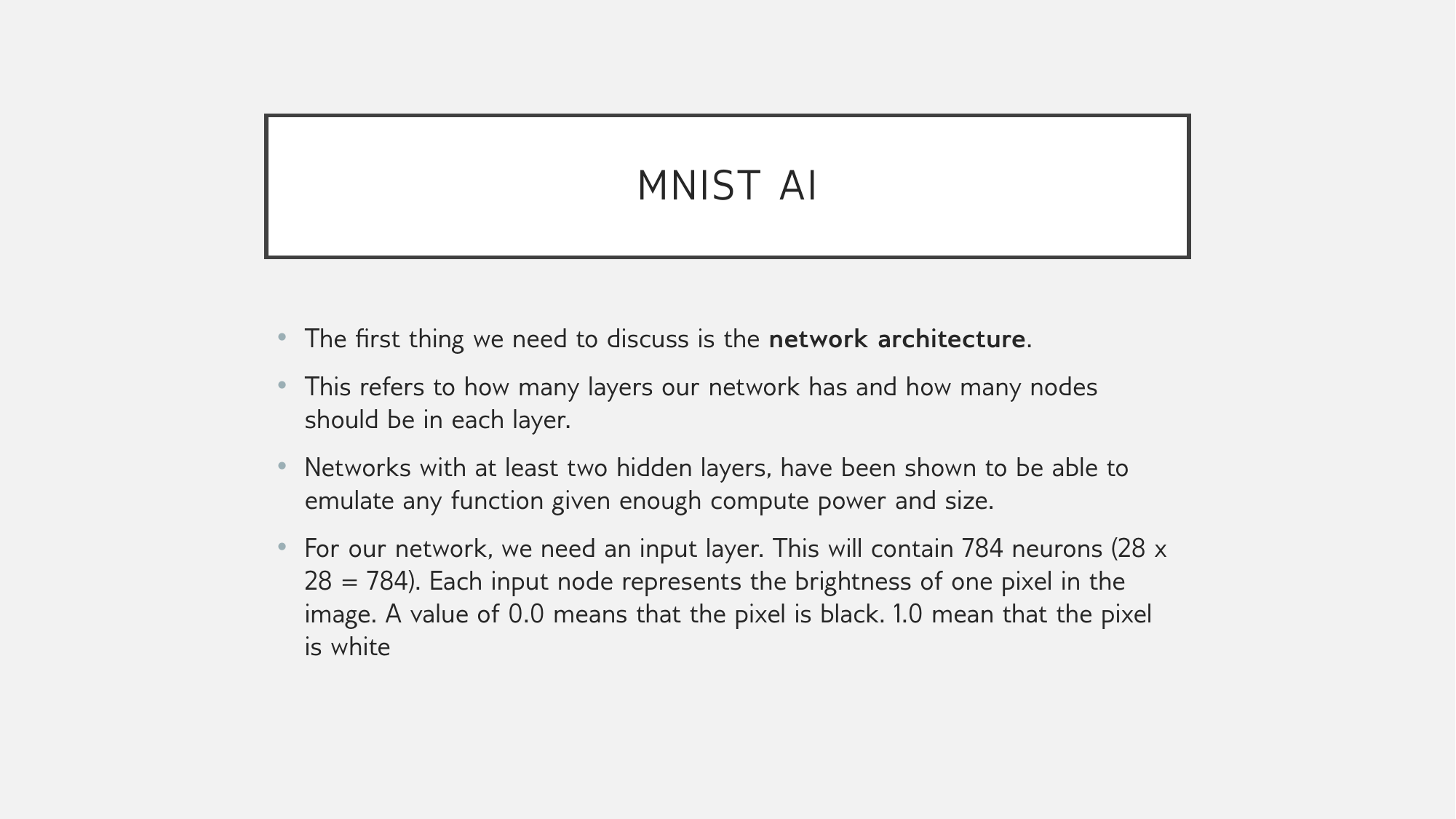

# MNIST AI
The first thing we need to discuss is the network architecture.
This refers to how many layers our network has and how many nodes should be in each layer.
Networks with at least two hidden layers, have been shown to be able to emulate any function given enough compute power and size.
For our network, we need an input layer. This will contain 784 neurons (28 x 28 = 784). Each input node represents the brightness of one pixel in the image. A value of 0.0 means that the pixel is black. 1.0 mean that the pixel is white